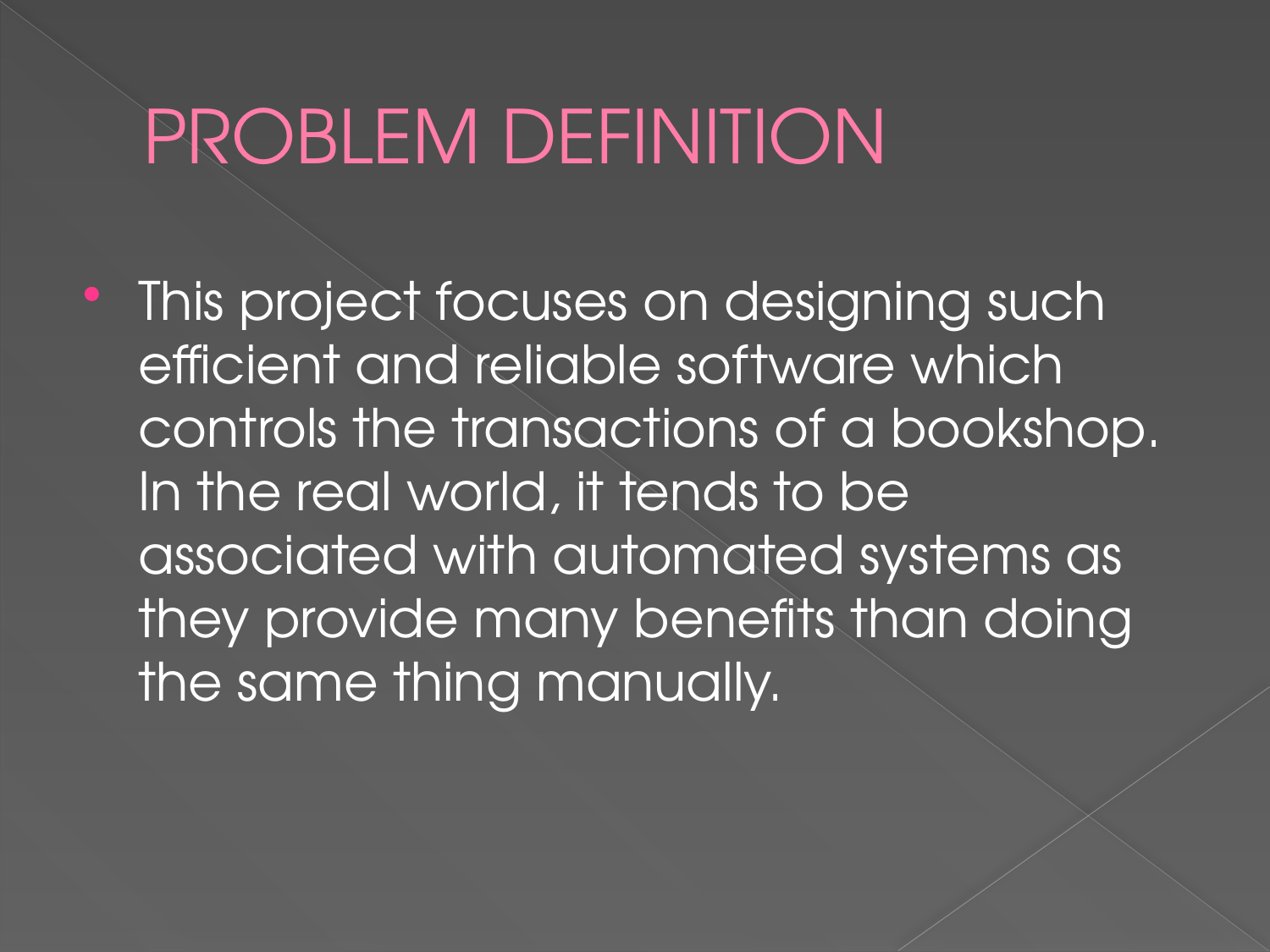

# PROBLEM DEFINITION
This project focuses on designing such efficient and reliable software which controls the transactions of a bookshop. In the real world, it tends to be associated with automated systems as they provide many benefits than doing the same thing manually.